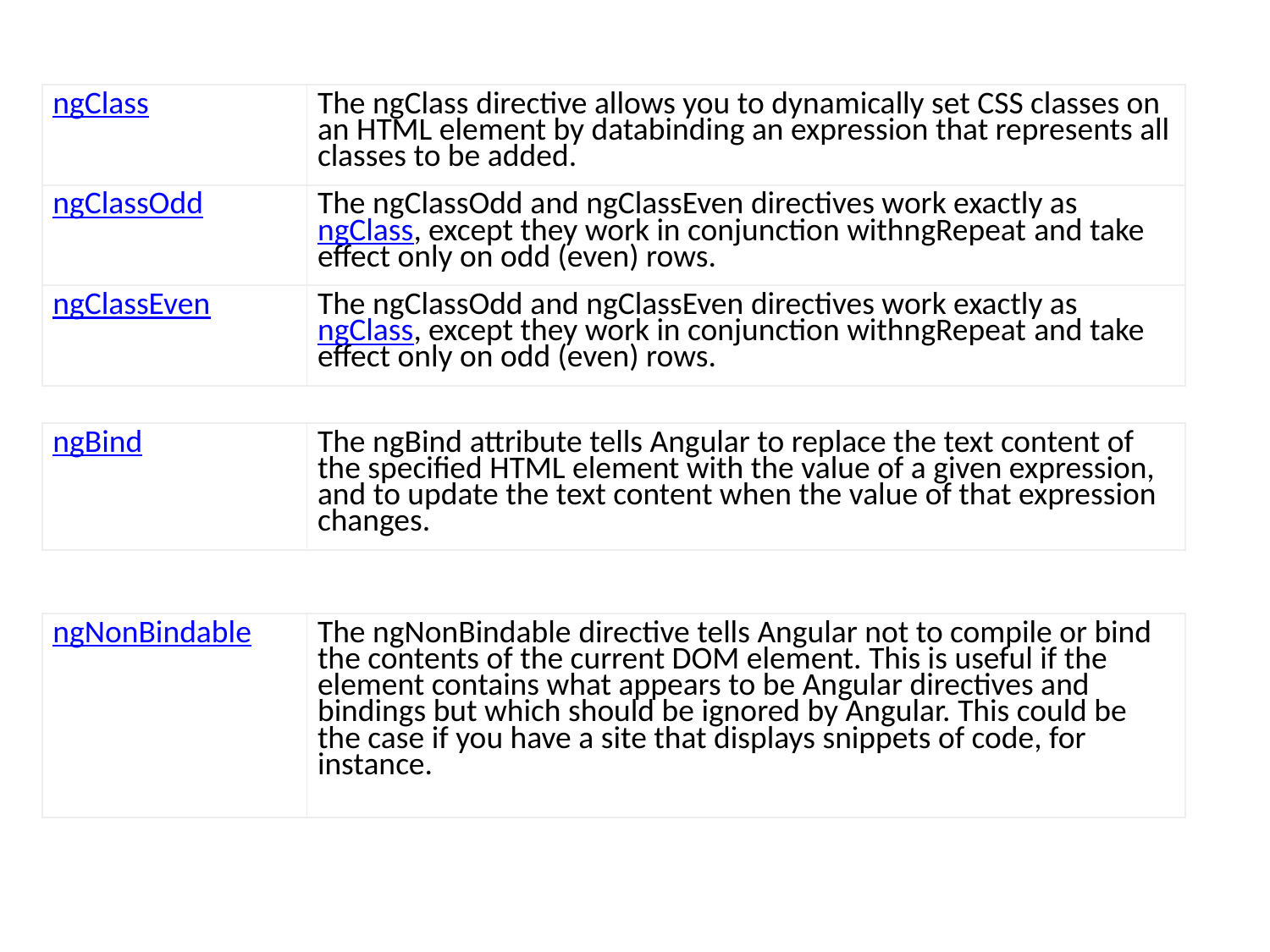

| ngClass | The ngClass directive allows you to dynamically set CSS classes on an HTML element by databinding an expression that represents all classes to be added. |
| --- | --- |
| ngClassOdd | The ngClassOdd and ngClassEven directives work exactly as ngClass, except they work in conjunction withngRepeat and take effect only on odd (even) rows. |
| ngClassEven | The ngClassOdd and ngClassEven directives work exactly as ngClass, except they work in conjunction withngRepeat and take effect only on odd (even) rows. |
| ngBind | The ngBind attribute tells Angular to replace the text content of the specified HTML element with the value of a given expression, and to update the text content when the value of that expression changes. |
| --- | --- |
| ngNonBindable | The ngNonBindable directive tells Angular not to compile or bind the contents of the current DOM element. This is useful if the element contains what appears to be Angular directives and bindings but which should be ignored by Angular. This could be the case if you have a site that displays snippets of code, for instance. |
| --- | --- |